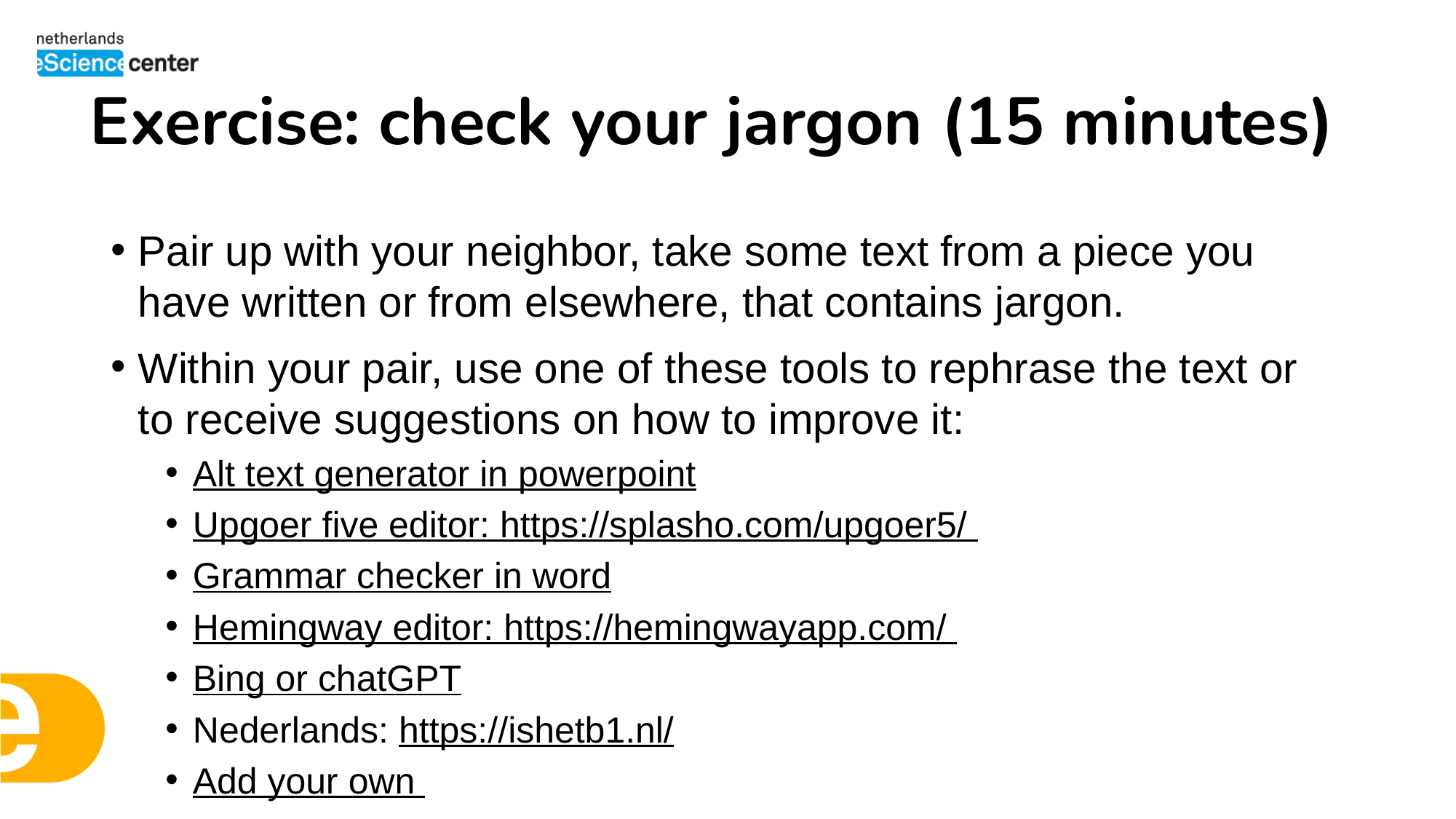

# Exercise: check your jargon (15 minutes)
Pair up with your neighbor, take some text from a piece you have written or from elsewhere, that contains jargon.
Within your pair, use one of these tools to rephrase the text or to receive suggestions on how to improve it:
Alt text generator in powerpoint
Upgoer five editor: https://splasho.com/upgoer5/
Grammar checker in word
Hemingway editor: https://hemingwayapp.com/
Bing or chatGPT
Nederlands: https://ishetb1.nl/
Add your own